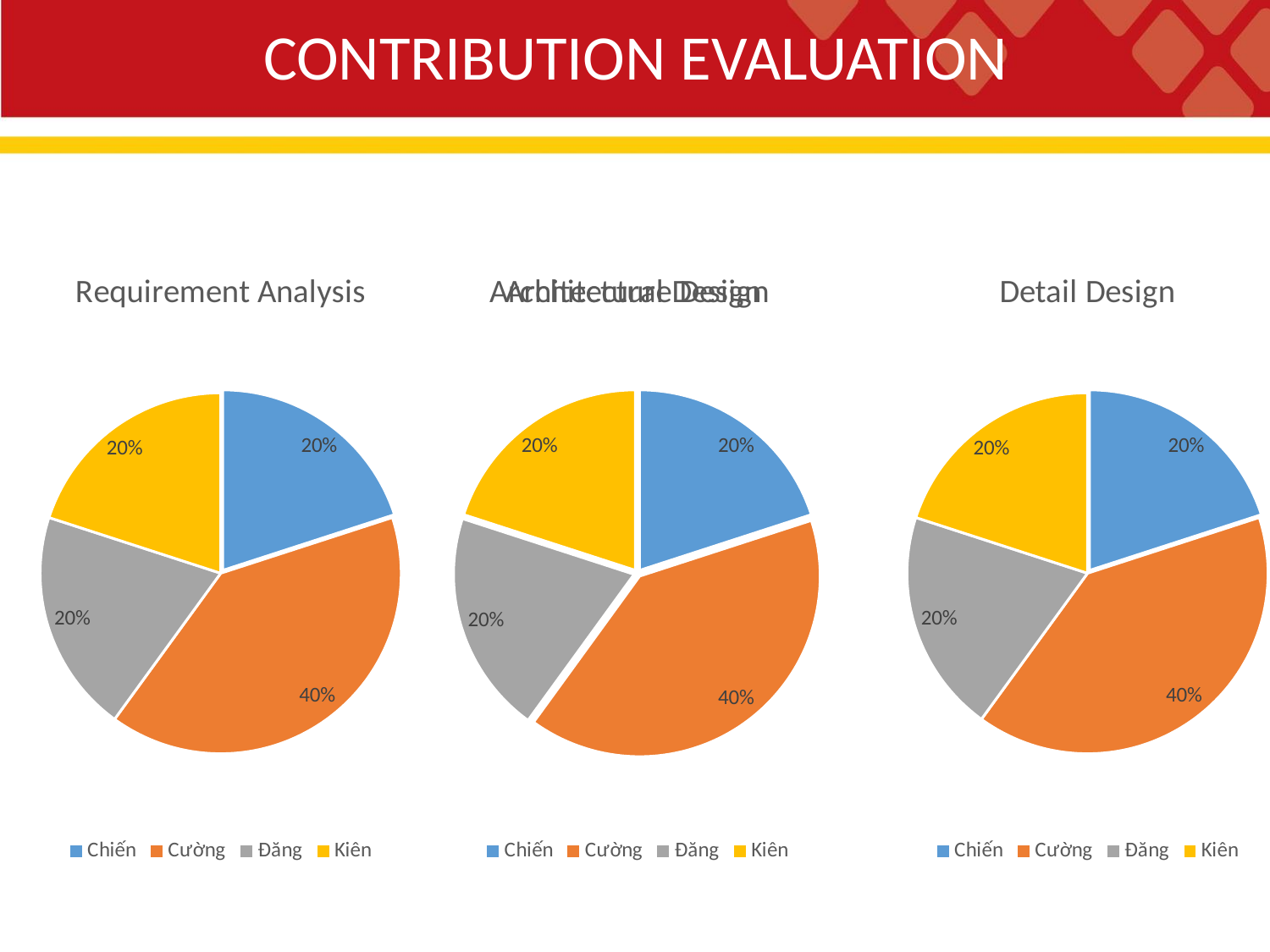

# CONTRIBUTION EVALUATION

### Chart:

| Category | Requirement Analysis  |
|---|---|
| Chiến | 0.2 |
| Cường | 0.4 |
| Đăng | 0.2 |
| Kiên | 0.2 |

### Chart: Architectural Design

| Category |
|---|

### Chart: Architecture Design

| Category | Requirement Analysis  |
|---|---|
| Chiến | 0.2 |
| Cường | 0.4 |
| Đăng | 0.2 |
| Kiên | 0.2 |

### Chart

| Category |
|---|

### Chart: Detail Design

| Category | Requirement Analysis  |
|---|---|
| Chiến | 0.2 |
| Cường | 0.4 |
| Đăng | 0.2 |
| Kiên | 0.2 |